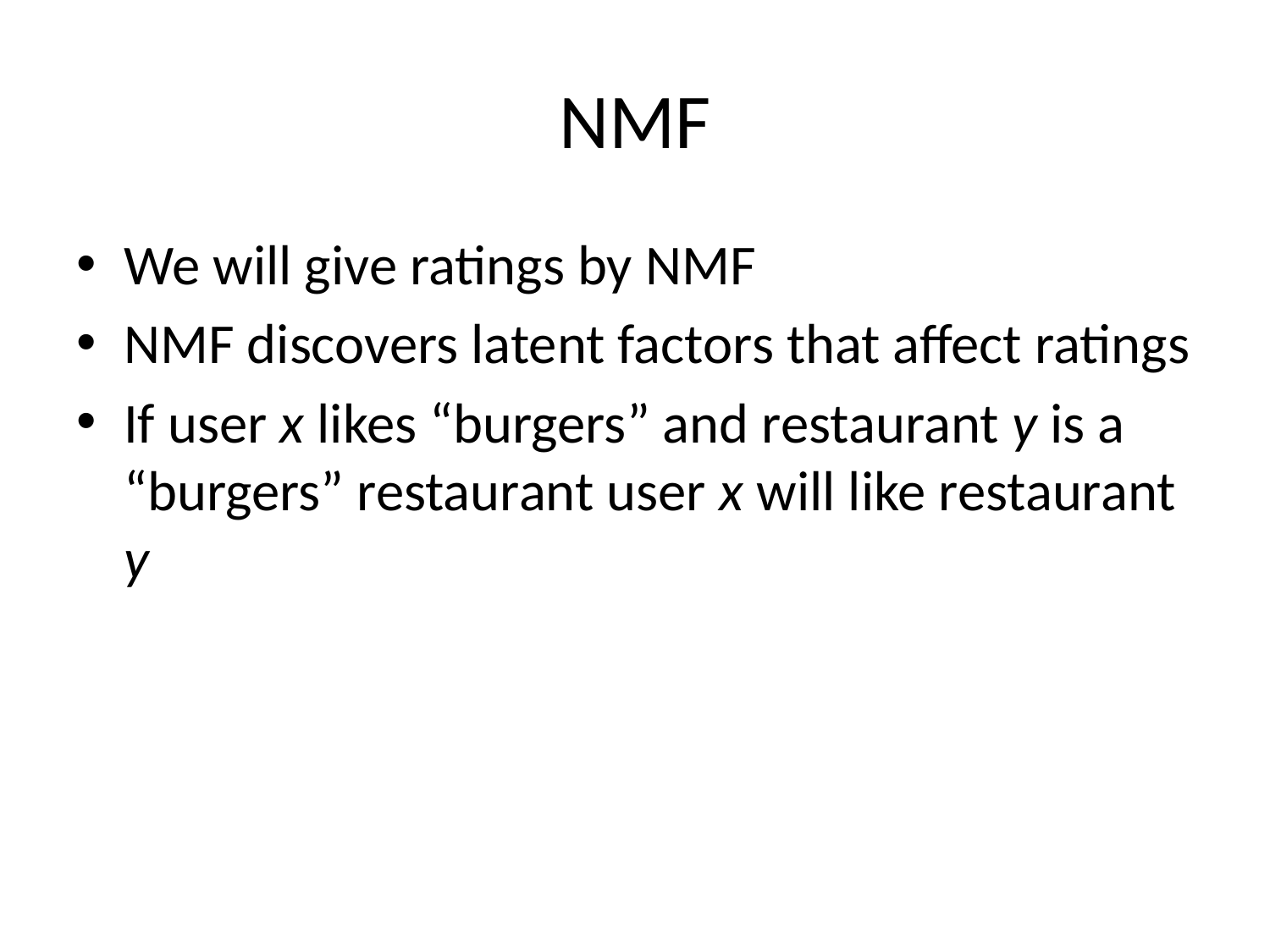

# NMF
We will give ratings by NMF
NMF discovers latent factors that affect ratings
If user x likes “burgers” and restaurant y is a “burgers” restaurant user x will like restaurant y